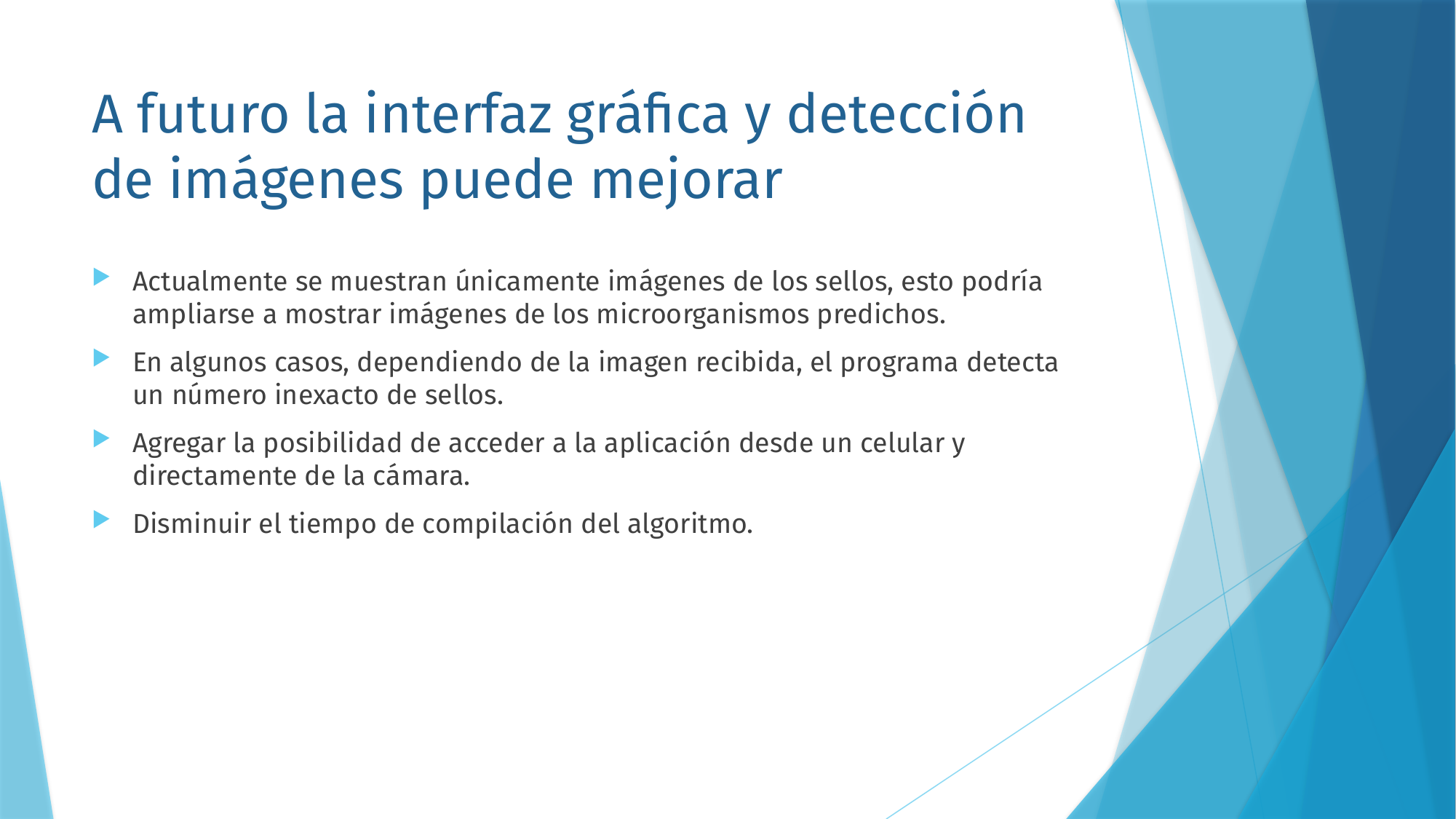

# A futuro la interfaz gráfica y detección de imágenes puede mejorar
Actualmente se muestran únicamente imágenes de los sellos, esto podría ampliarse a mostrar imágenes de los microorganismos predichos.
En algunos casos, dependiendo de la imagen recibida, el programa detecta un número inexacto de sellos.
Agregar la posibilidad de acceder a la aplicación desde un celular y directamente de la cámara.
Disminuir el tiempo de compilación del algoritmo.